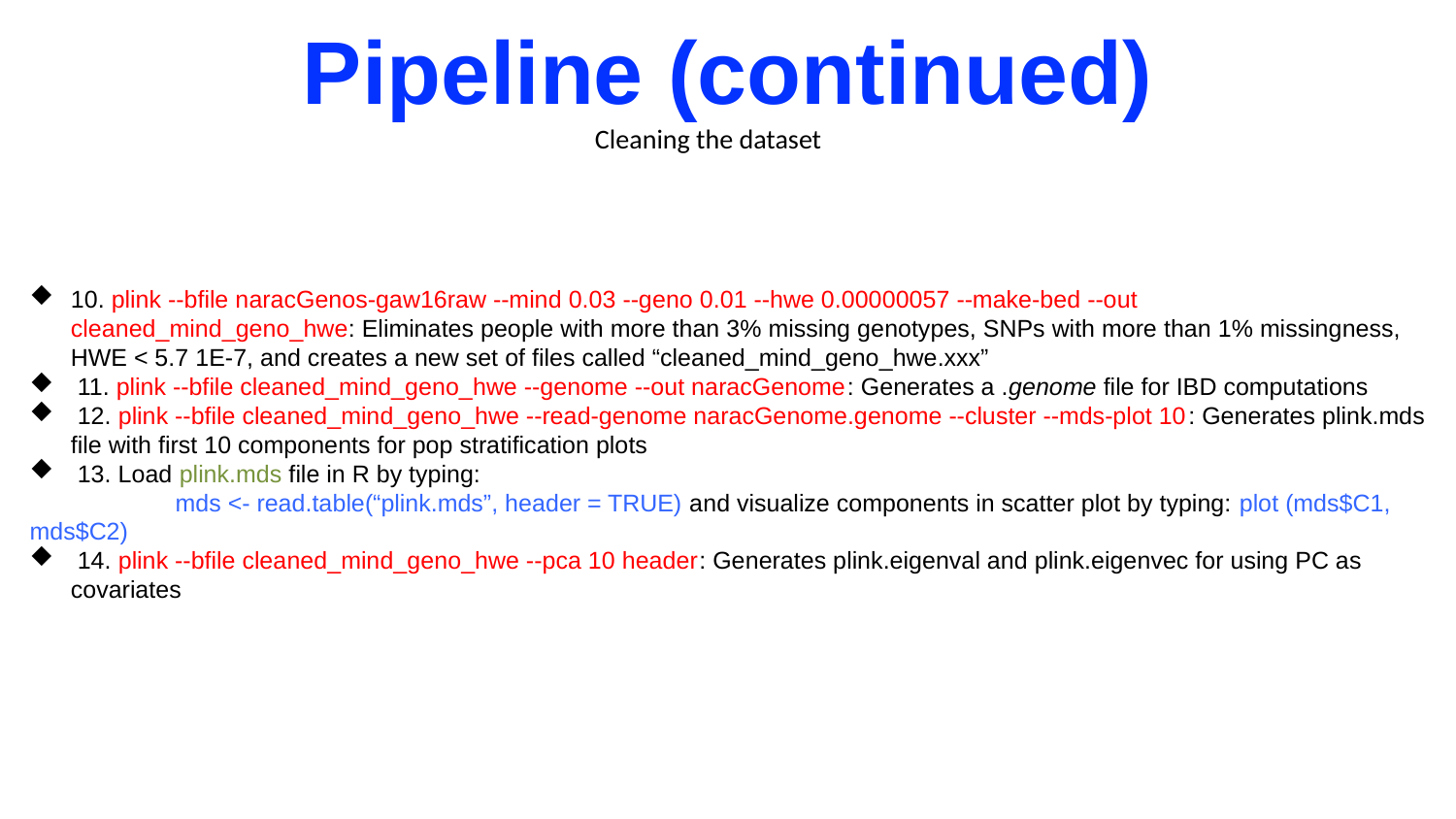

# Pipeline (continued)
Cleaning the dataset
10. plink --bfile naracGenos-gaw16raw --mind 0.03 --geno 0.01 --hwe 0.00000057 --make-bed --out cleaned_mind_geno_hwe: Eliminates people with more than 3% missing genotypes, SNPs with more than 1% missingness, HWE < 5.7 1E-7, and creates a new set of files called “cleaned_mind_geno_hwe.xxx”
 11. plink --bfile cleaned_mind_geno_hwe --genome --out naracGenome: Generates a .genome file for IBD computations
 12. plink --bfile cleaned_mind_geno_hwe --read-genome naracGenome.genome --cluster --mds-plot 10: Generates plink.mds file with first 10 components for pop stratification plots
 13. Load plink.mds file in R by typing:
	mds <- read.table(“plink.mds”, header = TRUE) and visualize components in scatter plot by typing: plot (mds$C1, mds$C2)
 14. plink --bfile cleaned_mind_geno_hwe --pca 10 header: Generates plink.eigenval and plink.eigenvec for using PC as covariates